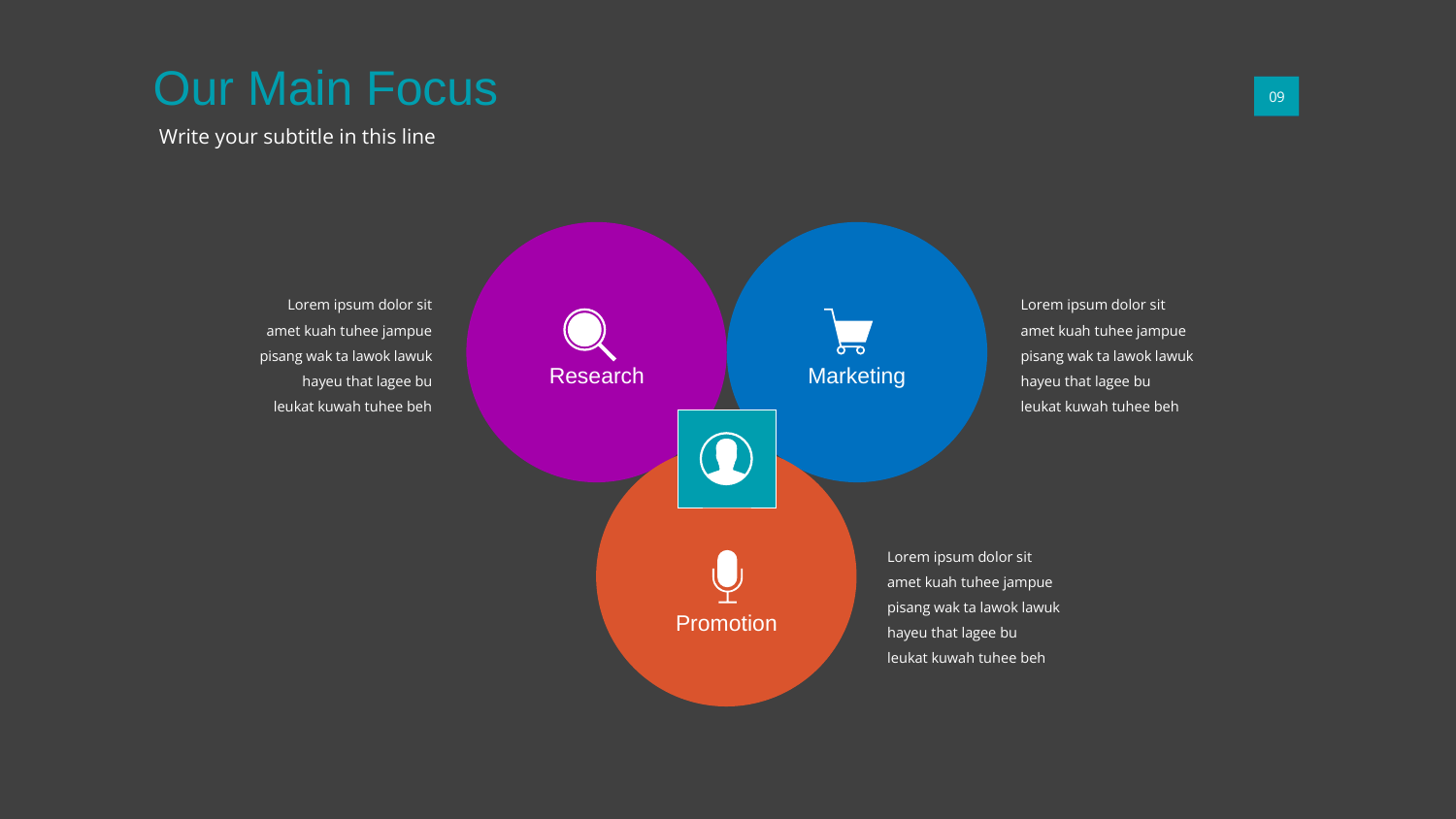

Our Main Focus

01
09
Write your subtitle in this line

Research

Marketing
Lorem ipsum dolor sit amet kuah tuhee jampue pisang wak ta lawok lawuk hayeu that lagee bu leukat kuwah tuhee beh
Lorem ipsum dolor sit amet kuah tuhee jampue pisang wak ta lawok lawuk hayeu that lagee bu leukat kuwah tuhee beh

Promotion
Lorem ipsum dolor sit amet kuah tuhee jampue pisang wak ta lawok lawuk hayeu that lagee bu leukat kuwah tuhee beh